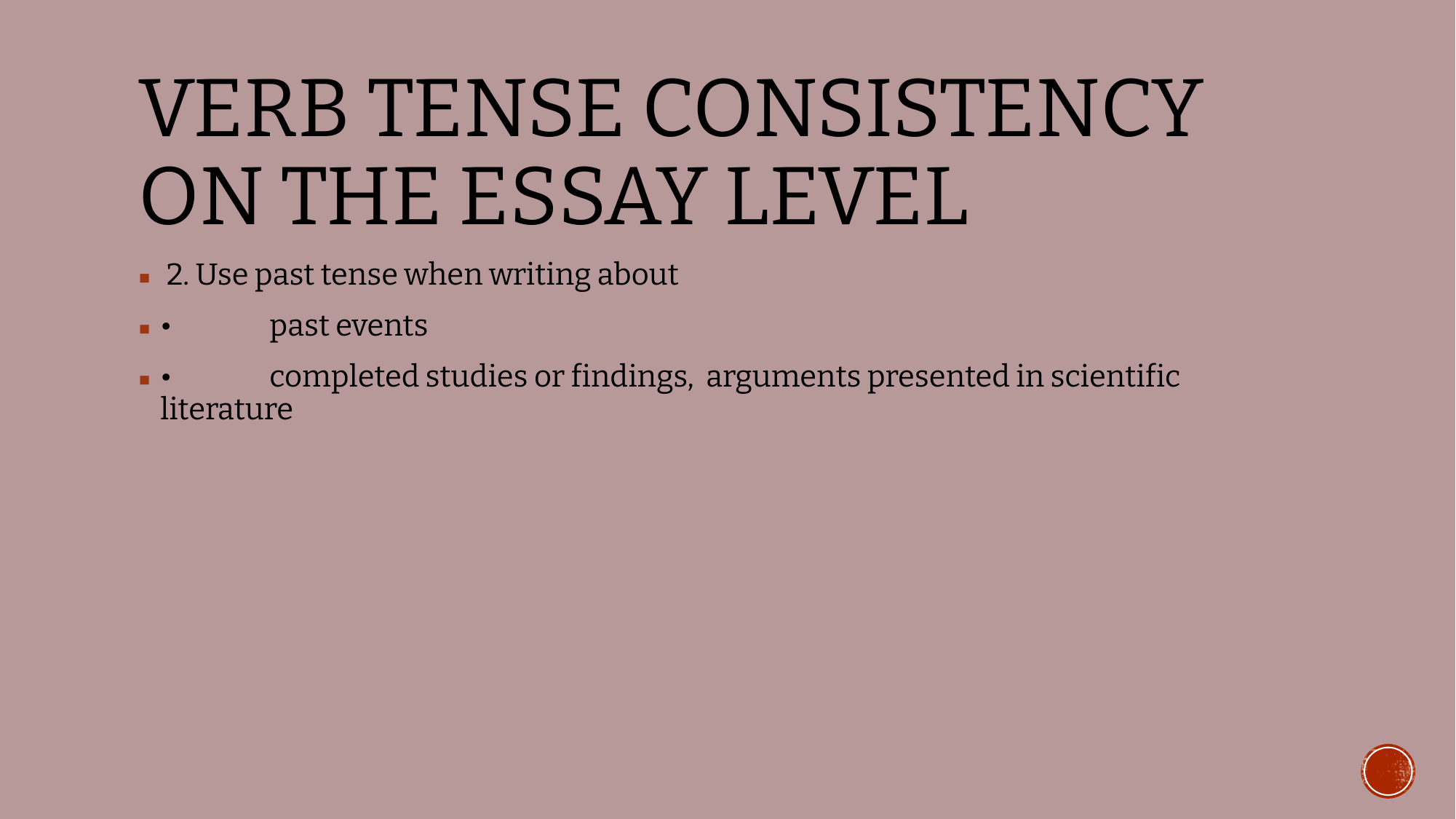

# VERB TENSE CONSISTENCY ON THE ESSAY LEVEL
 2. Use past tense when writing about
•	past events
•	completed studies or findings,  arguments presented in scientific literature